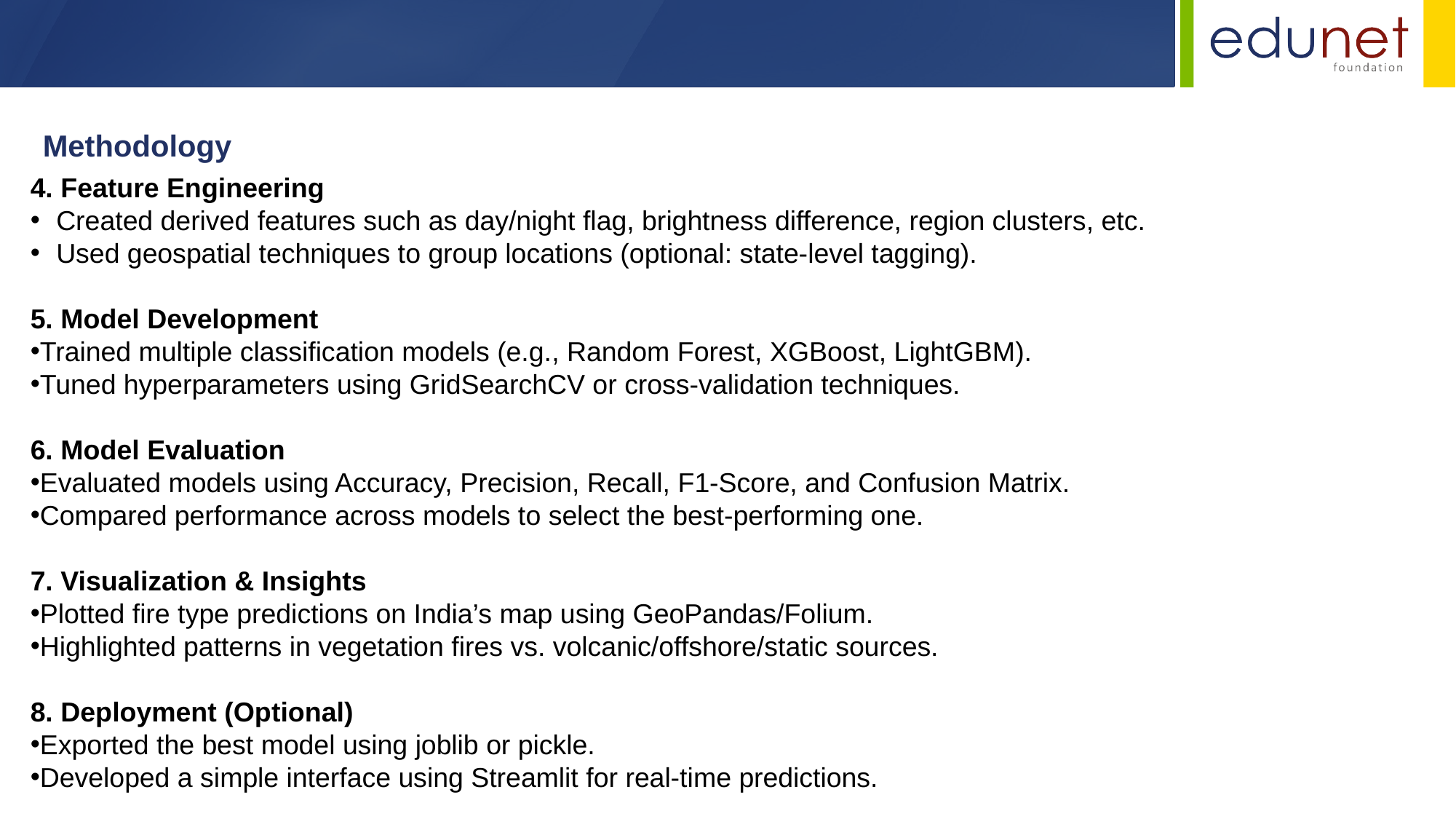

Methodology
4. Feature Engineering
Created derived features such as day/night flag, brightness difference, region clusters, etc.
Used geospatial techniques to group locations (optional: state-level tagging).

5. Model Development
Trained multiple classification models (e.g., Random Forest, XGBoost, LightGBM).
Tuned hyperparameters using GridSearchCV or cross-validation techniques.

6. Model Evaluation
Evaluated models using Accuracy, Precision, Recall, F1-Score, and Confusion Matrix.
Compared performance across models to select the best-performing one.

7. Visualization & Insights
Plotted fire type predictions on India’s map using GeoPandas/Folium.
Highlighted patterns in vegetation fires vs. volcanic/offshore/static sources.

8. Deployment (Optional)
Exported the best model using joblib or pickle.
Developed a simple interface using Streamlit for real-time predictions.